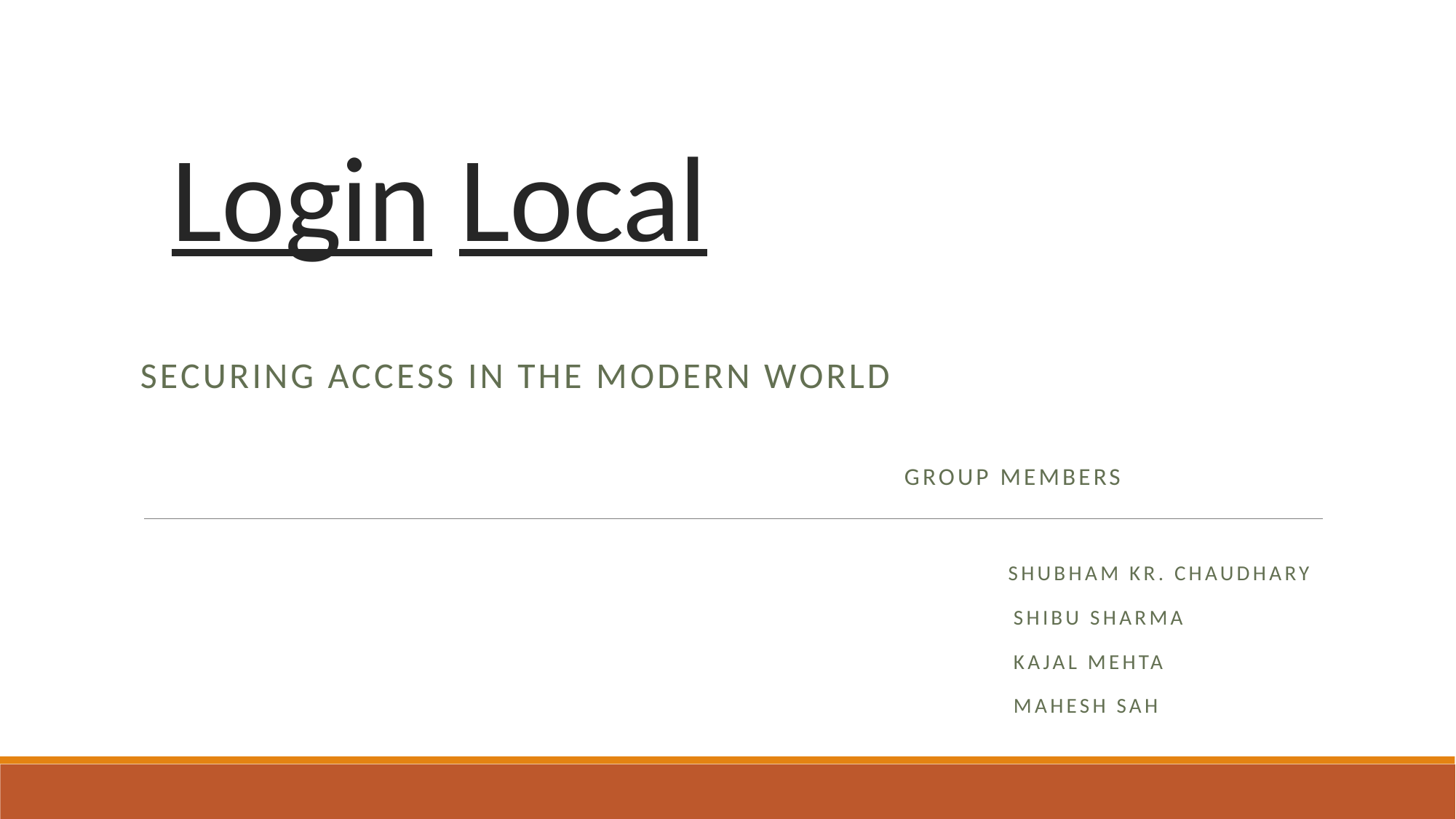

# Login Local
Securing Access in the Modern World

							Group Members

                                                                                                      Shubham kr. Chaudhary
								Shibu sharma
								kajal Mehta
								Mahesh sah